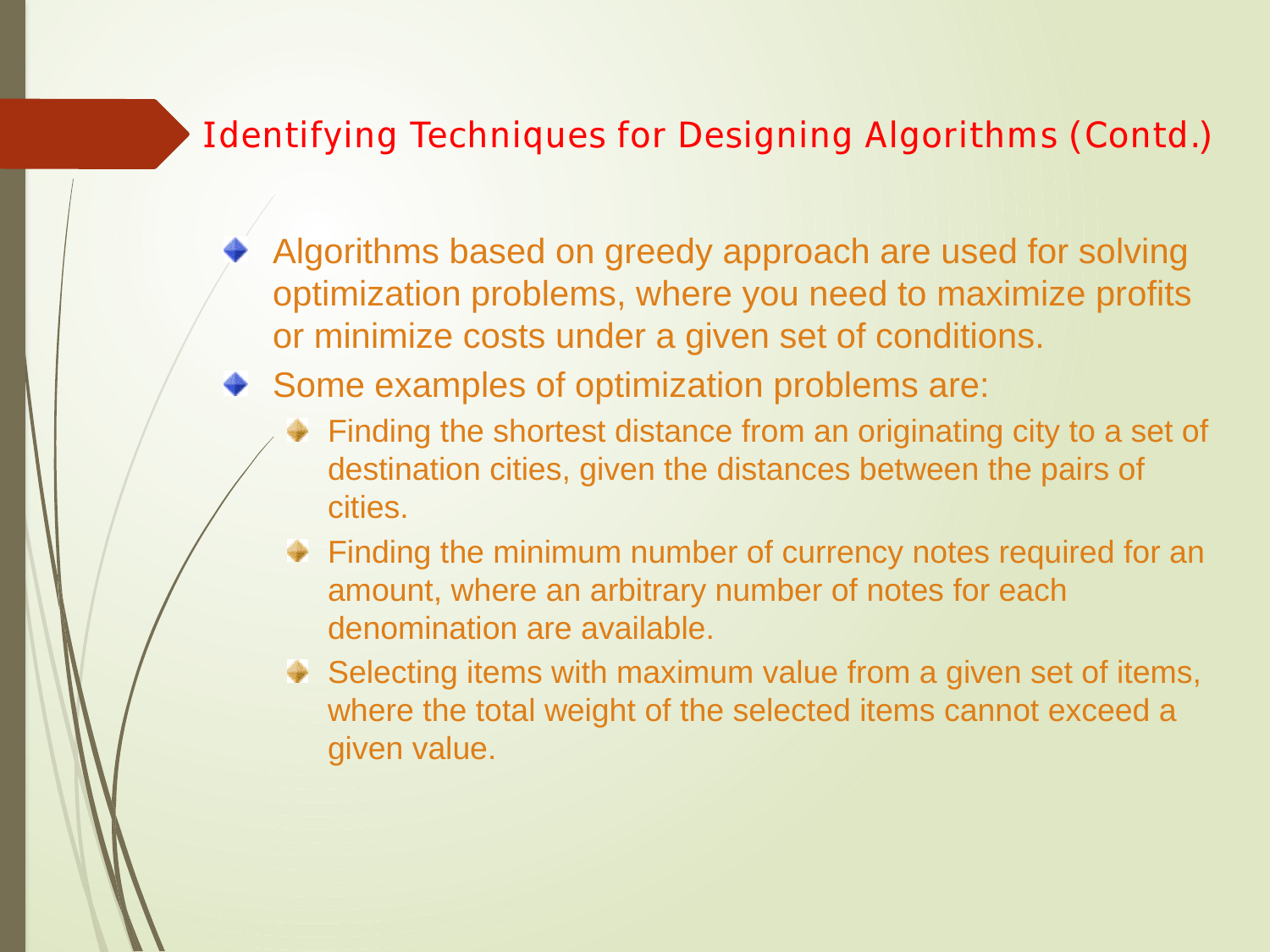

Identifying Techniques for Designing Algorithms (Contd.)
Algorithms based on greedy approach are used for solving optimization problems, where you need to maximize profits or minimize costs under a given set of conditions.
Some examples of optimization problems are:
Finding the shortest distance from an originating city to a set of destination cities, given the distances between the pairs of cities.
Finding the minimum number of currency notes required for an amount, where an arbitrary number of notes for each denomination are available.
Selecting items with maximum value from a given set of items, where the total weight of the selected items cannot exceed a given value.